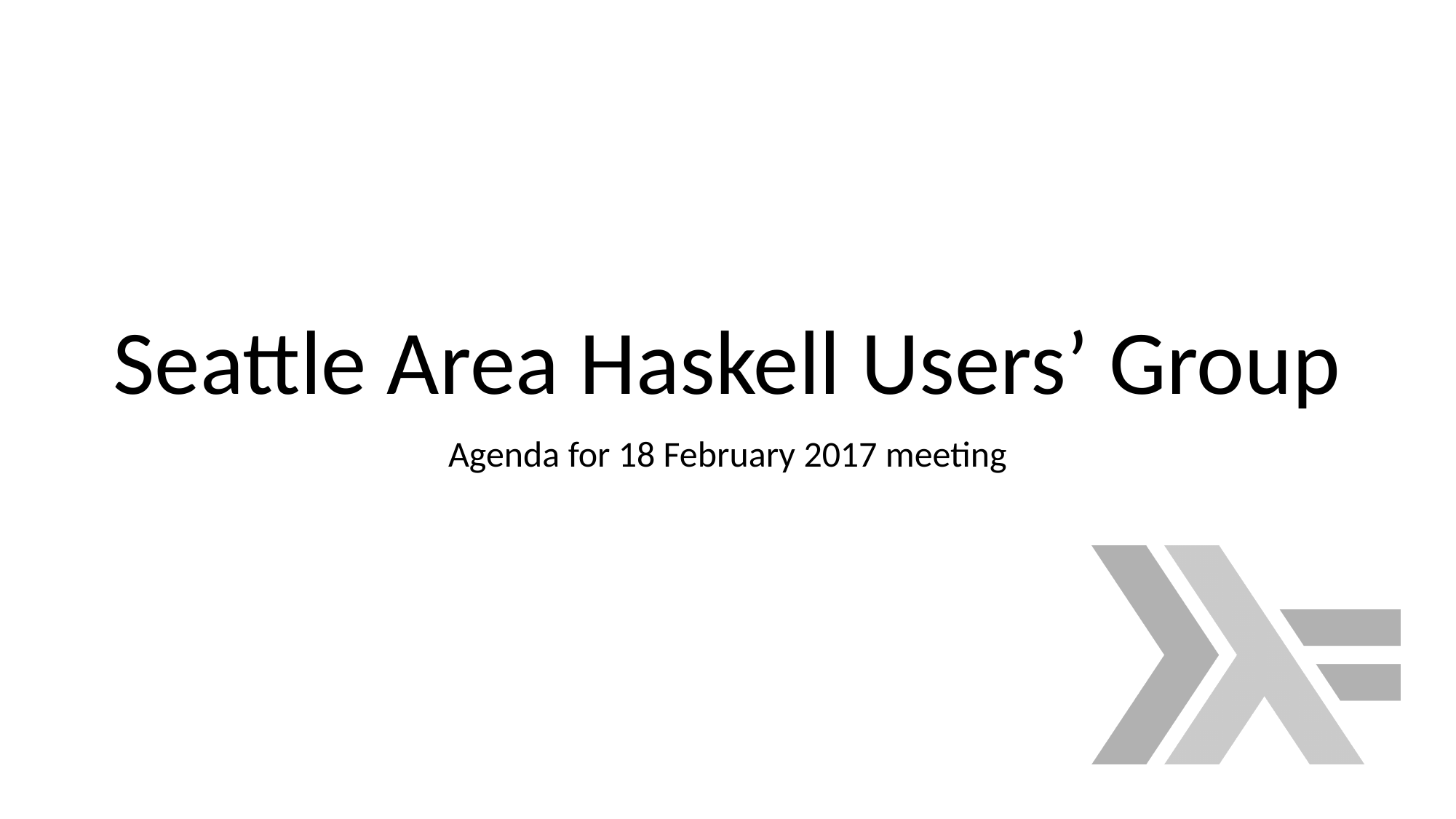

# Seattle Area Haskell Users’ Group
Agenda for 18 February 2017 meeting